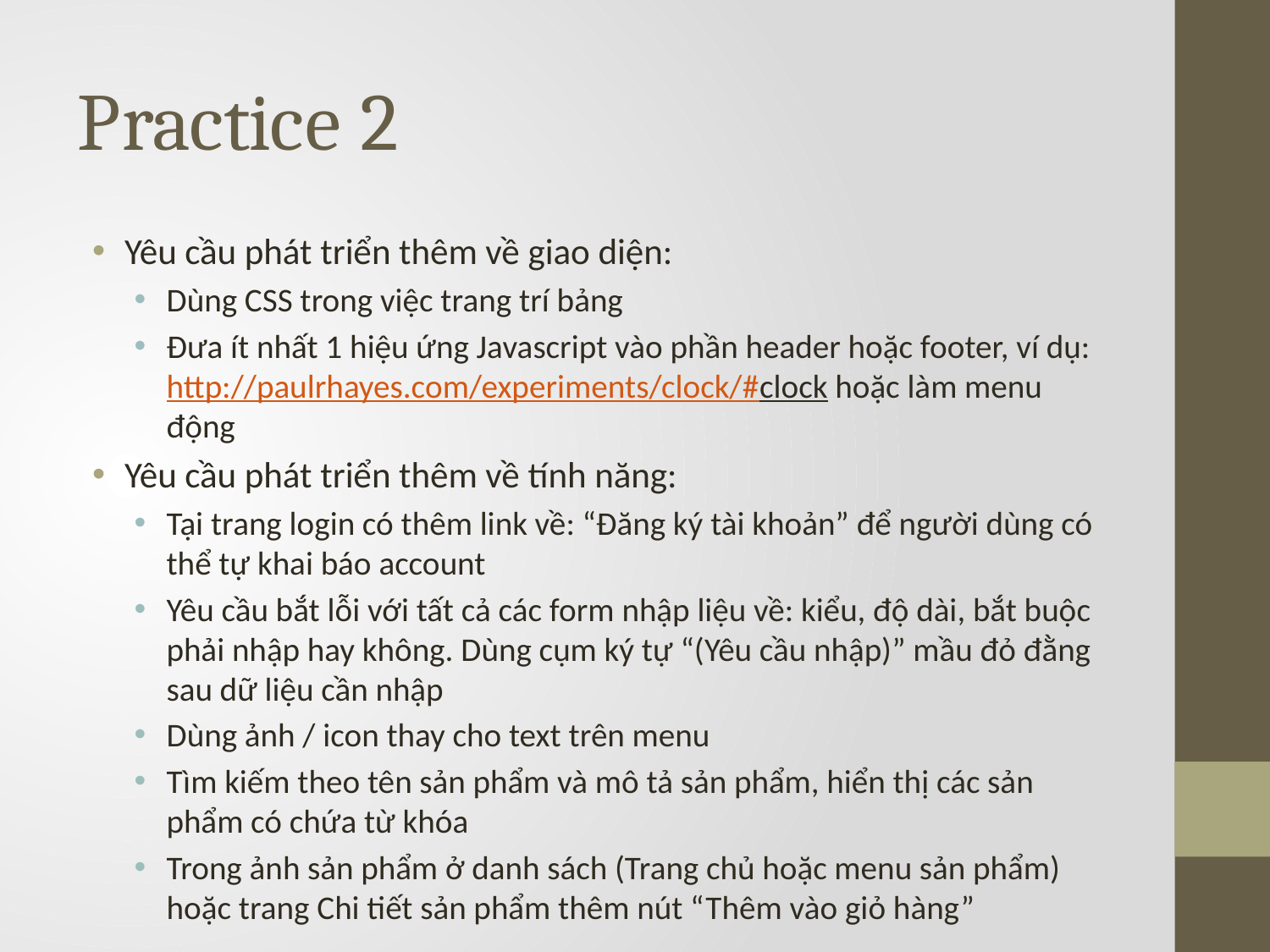

# Practice 2
Yêu cầu phát triển thêm về giao diện:
Dùng CSS trong việc trang trí bảng
Đưa ít nhất 1 hiệu ứng Javascript vào phần header hoặc footer, ví dụ: http://paulrhayes.com/experiments/clock/#clock hoặc làm menu động
Yêu cầu phát triển thêm về tính năng:
Tại trang login có thêm link về: “Đăng ký tài khoản” để người dùng có thể tự khai báo account
Yêu cầu bắt lỗi với tất cả các form nhập liệu về: kiểu, độ dài, bắt buộc phải nhập hay không. Dùng cụm ký tự “(Yêu cầu nhập)” mầu đỏ đằng sau dữ liệu cần nhập
Dùng ảnh / icon thay cho text trên menu
Tìm kiếm theo tên sản phẩm và mô tả sản phẩm, hiển thị các sản phẩm có chứa từ khóa
Trong ảnh sản phẩm ở danh sách (Trang chủ hoặc menu sản phẩm) hoặc trang Chi tiết sản phẩm thêm nút “Thêm vào giỏ hàng”